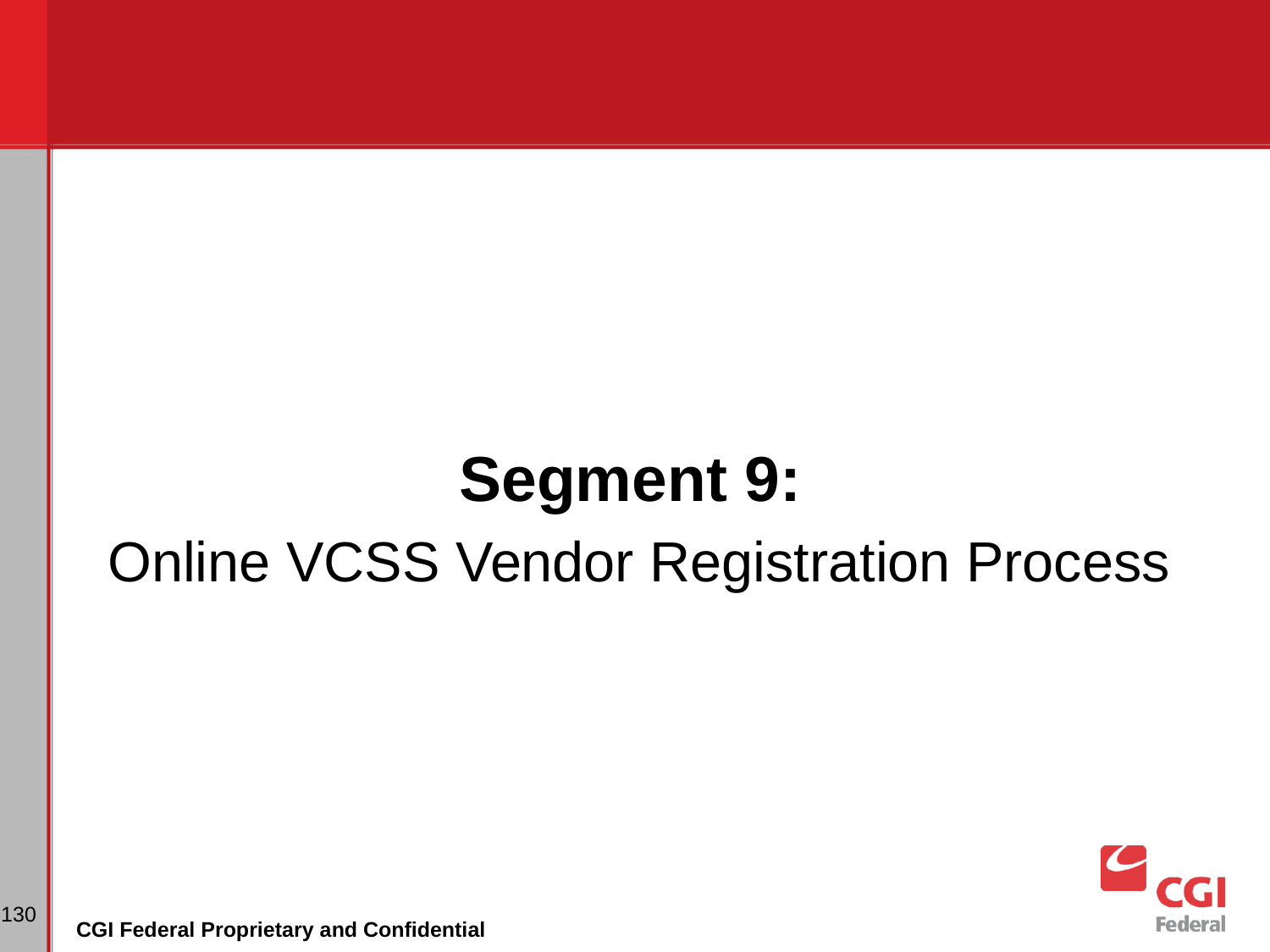

Segment 9:
Online VCSS Vendor Registration Process
130
CGI Federal Proprietary and Confidential